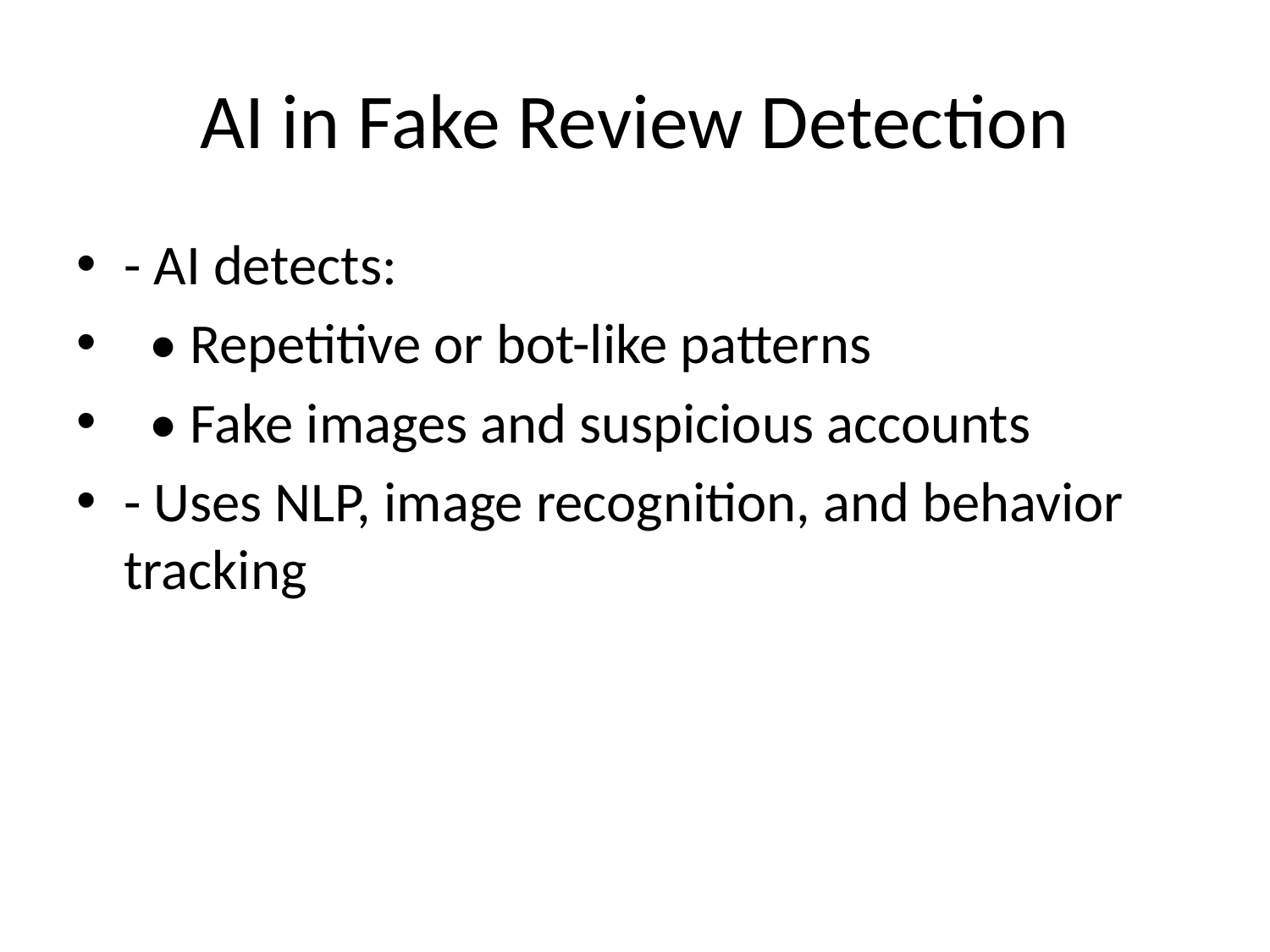

# AI in Fake Review Detection
- AI detects:
  • Repetitive or bot-like patterns
  • Fake images and suspicious accounts
- Uses NLP, image recognition, and behavior tracking